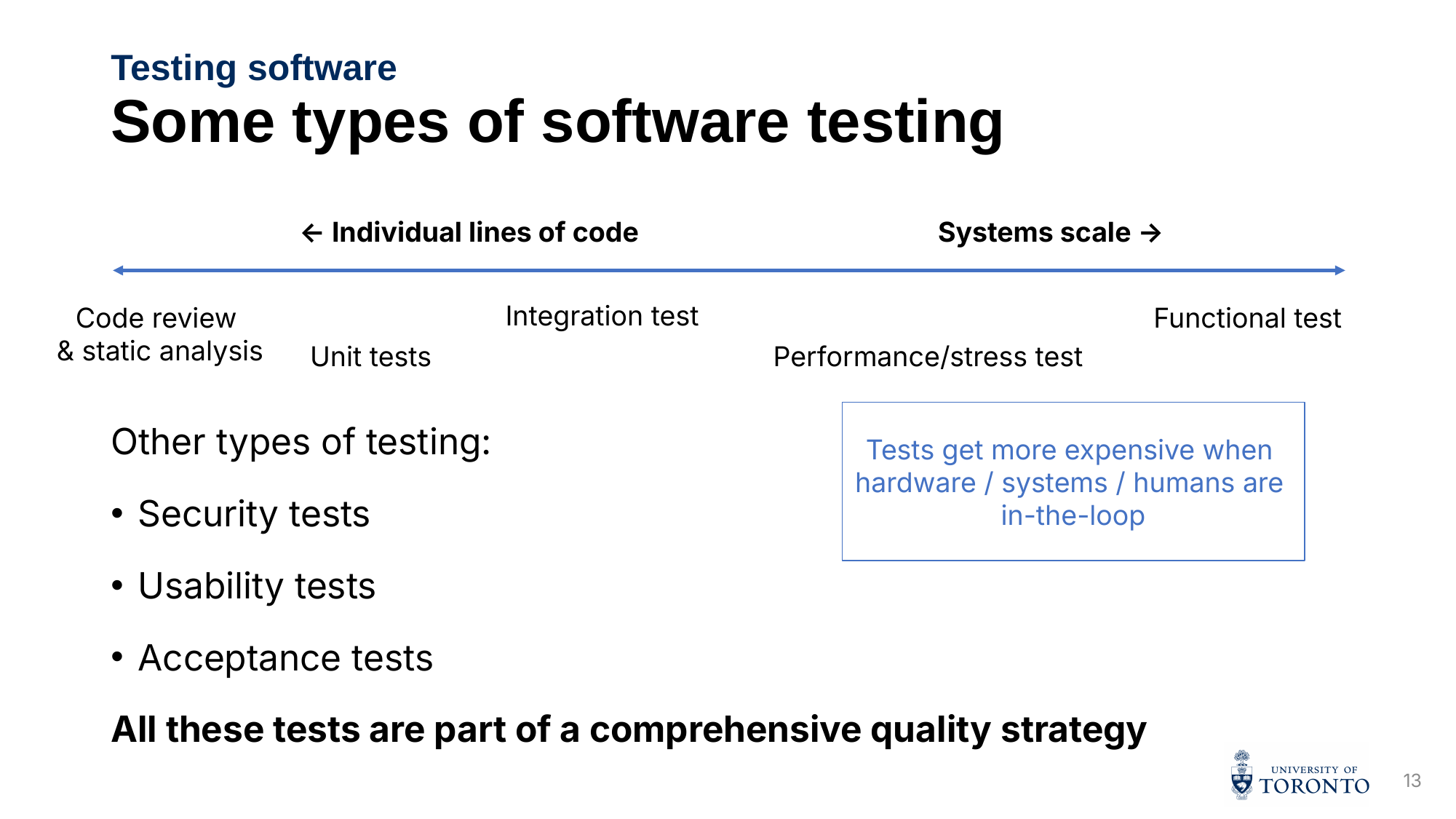

# Some types of software testing
Testing software
← Individual lines of code
Systems scale →
Integration test
Code review
& static analysis
Functional test
Unit tests
Performance/stress test
Tests get more expensive when
hardware / systems / humans are
in-the-loop
Other types of testing:
Security tests
Usability tests
Acceptance tests
All these tests are part of a comprehensive quality strategy
13